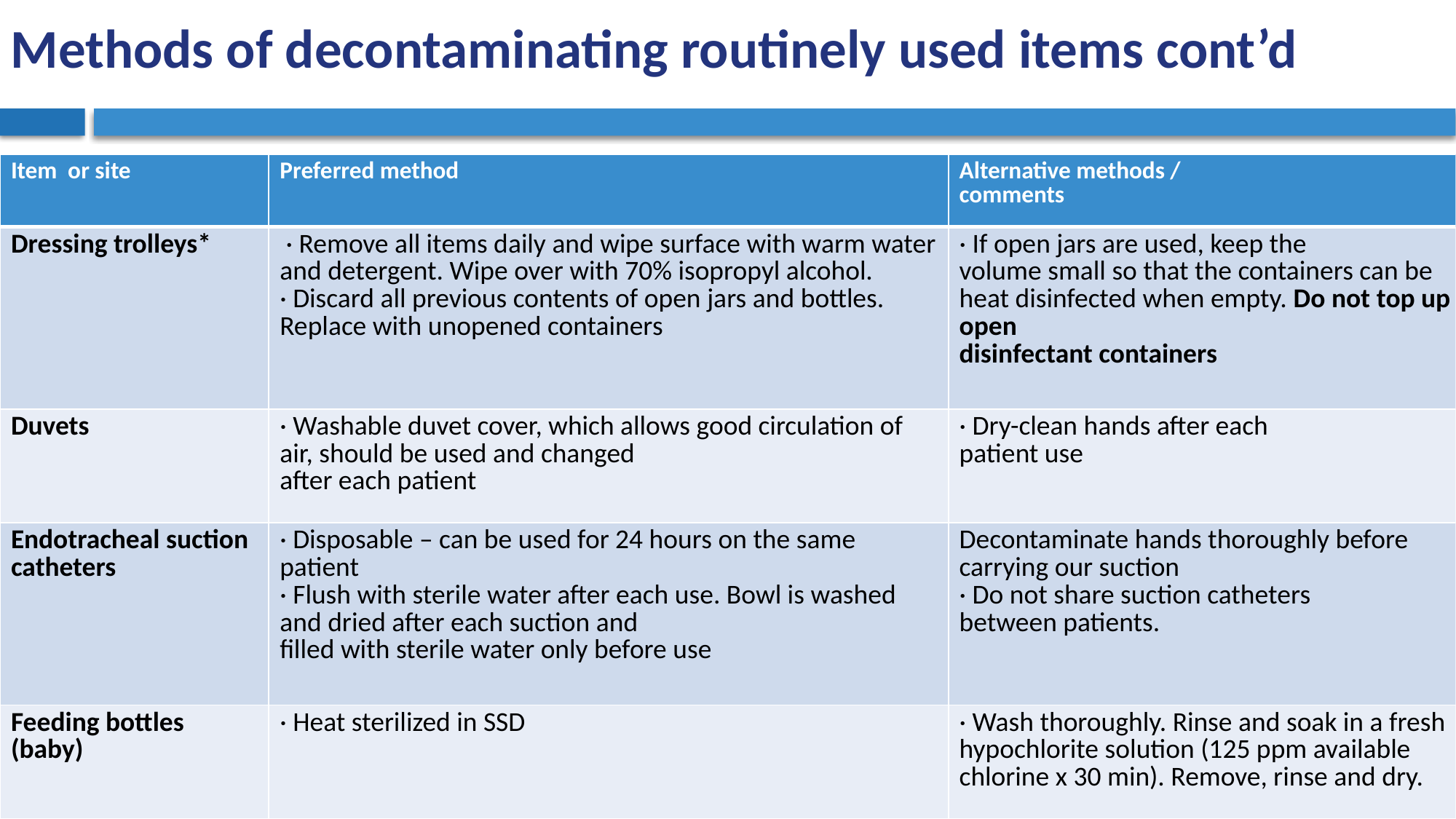

# Methods of decontaminating routinely used items cont’d
| Item or site | Preferred method | Alternative methods / comments |
| --- | --- | --- |
| Dressing trolleys\* | · Remove all items daily and wipe surface with warm water and detergent. Wipe over with 70% isopropyl alcohol. · Discard all previous contents of open jars and bottles. Replace with unopened containers | · If open jars are used, keep the volume small so that the containers can be heat disinfected when empty. Do not top up open disinfectant containers |
| Duvets | · Washable duvet cover, which allows good circulation of air, should be used and changed after each patient | · Dry-clean hands after each patient use |
| Endotracheal suction catheters | · Disposable – can be used for 24 hours on the same patient · Flush with sterile water after each use. Bowl is washed and dried after each suction and filled with sterile water only before use | Decontaminate hands thoroughly before carrying our suction · Do not share suction catheters between patients. |
| Feeding bottles (baby) | · Heat sterilized in SSD | · Wash thoroughly. Rinse and soak in a fresh hypochlorite solution (125 ppm available chlorine x 30 min). Remove, rinse and dry. |